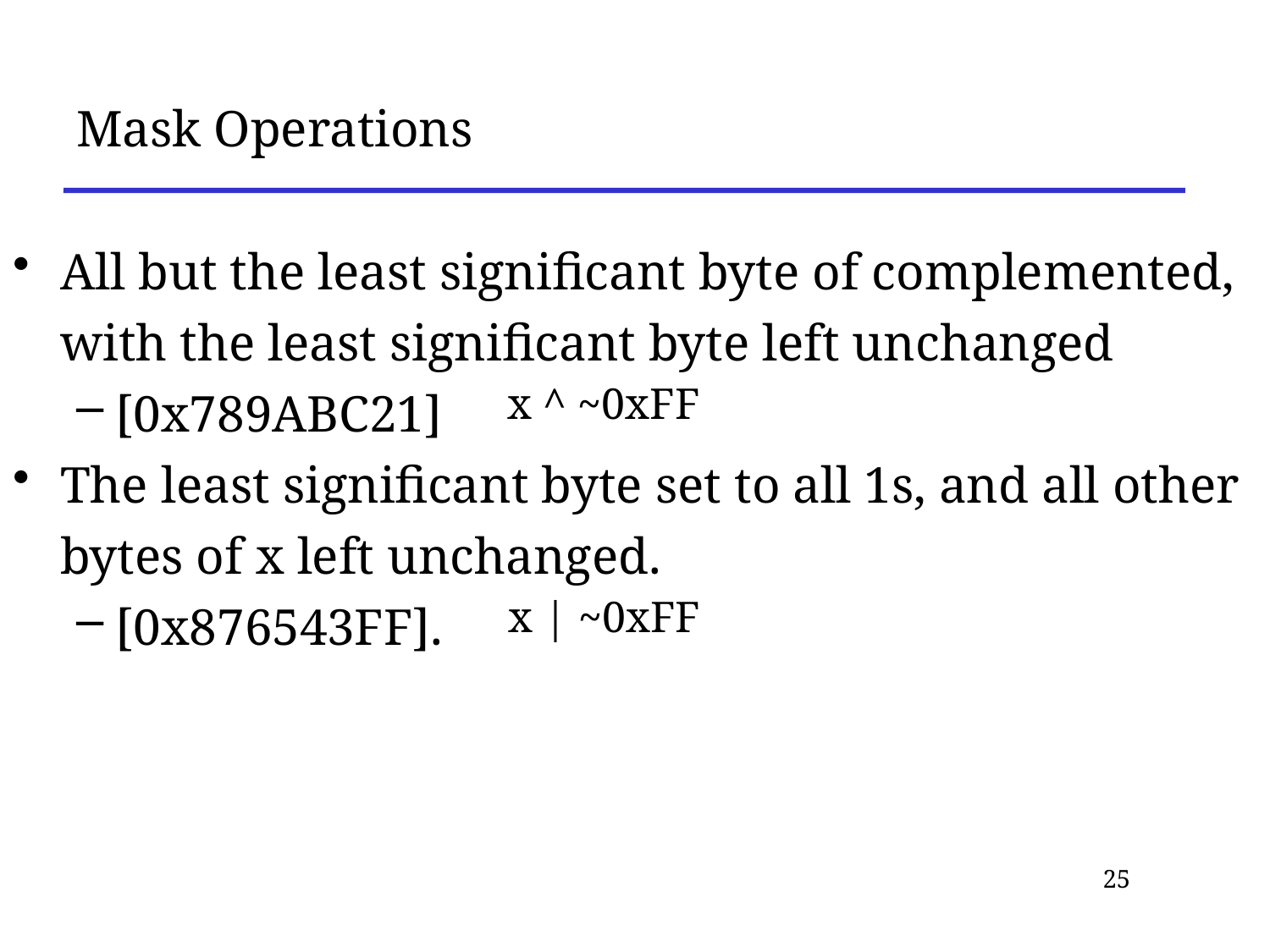

# Mask Operations
All but the least significant byte of complemented, with the least significant byte left unchanged
[0x789ABC21]
The least significant byte set to all 1s, and all other bytes of x left unchanged.
[0x876543FF].
x ^ ~0xFF
x | ~0xFF
25